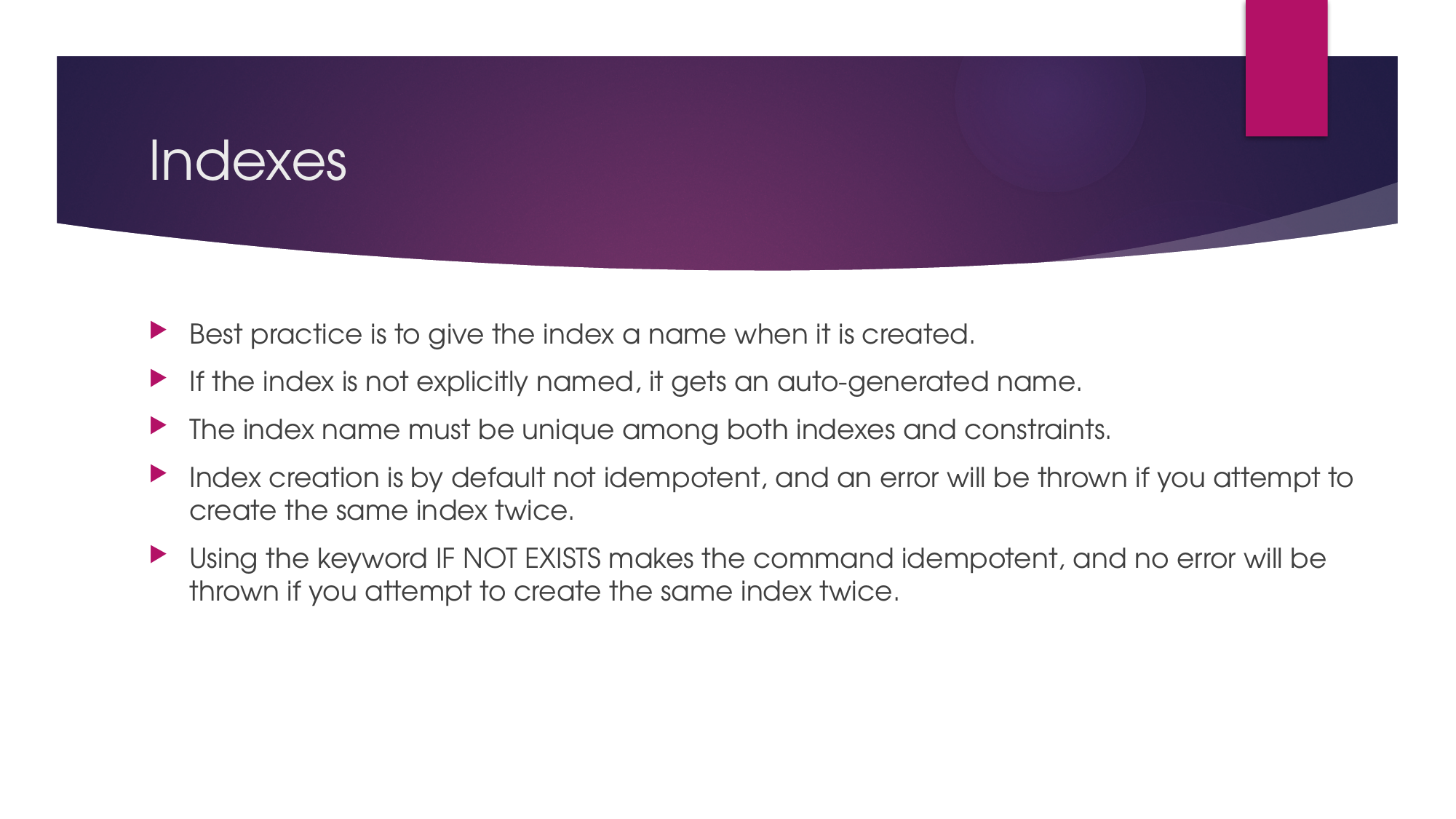

# Indexes
Best practice is to give the index a name when it is created.
If the index is not explicitly named, it gets an auto-generated name.
The index name must be unique among both indexes and constraints.
Index creation is by default not idempotent, and an error will be thrown if you attempt to create the same index twice.
Using the keyword IF NOT EXISTS makes the command idempotent, and no error will be thrown if you attempt to create the same index twice.